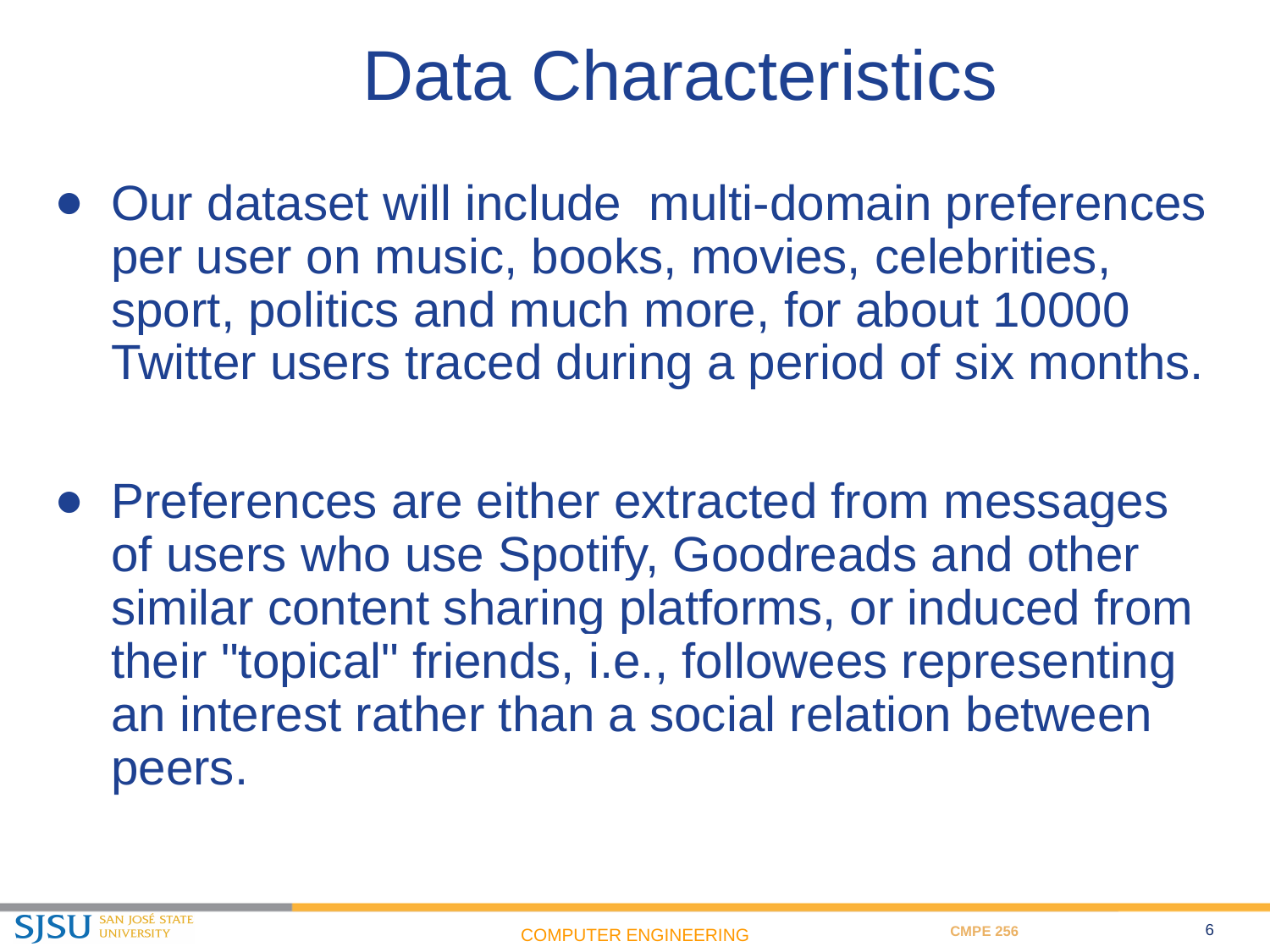

# Data Characteristics
Our dataset will include  multi-domain preferences per user on music, books, movies, celebrities, sport, politics and much more, for about 10000 Twitter users traced during a period of six months.

Preferences are either extracted from messages of users who use Spotify, Goodreads and other similar content sharing platforms, or induced from their "topical" friends, i.e., followees representing an interest rather than a social relation between peers.